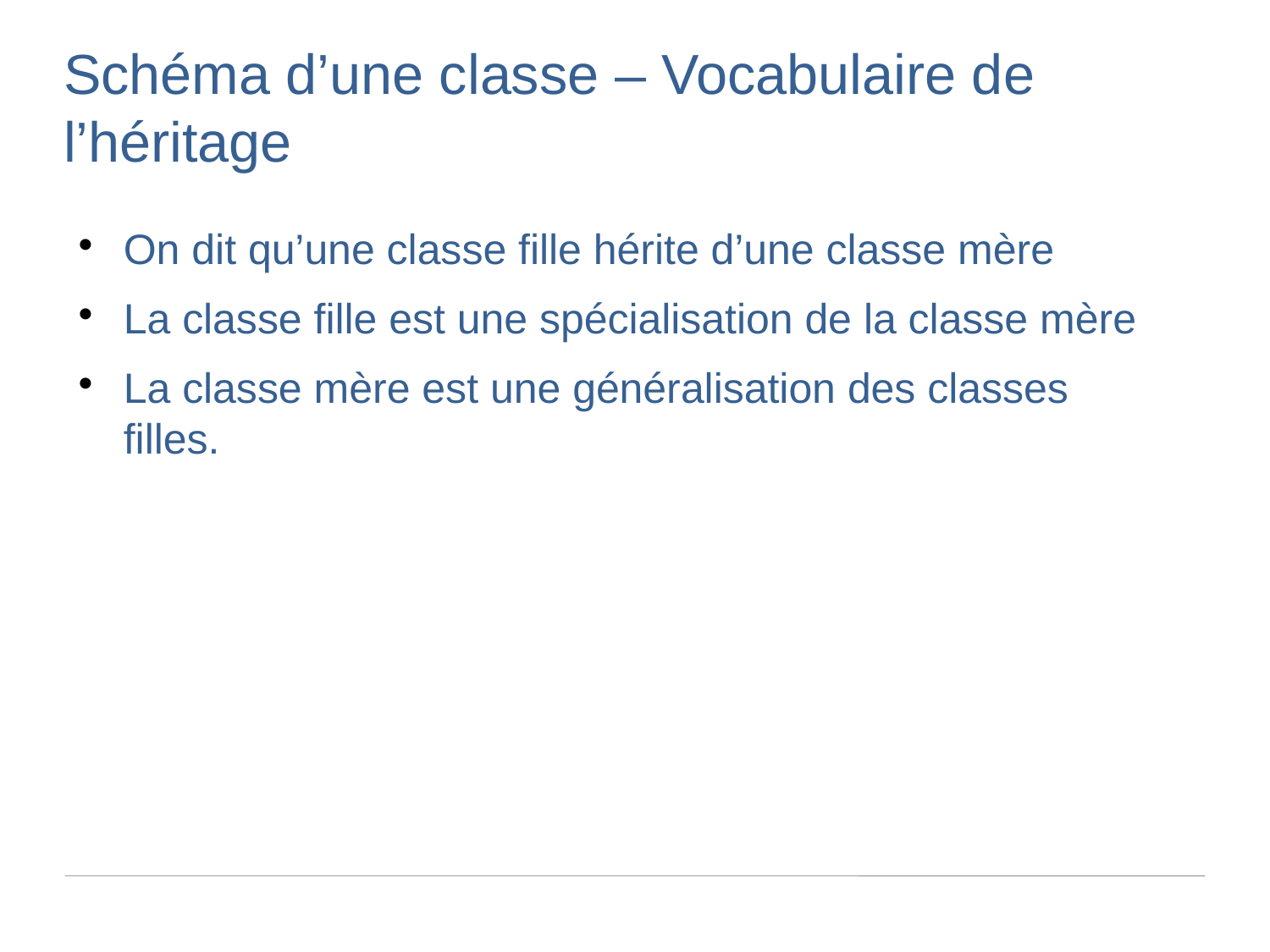

Schéma d’une classe – Vocabulaire de l’héritage
On dit qu’une classe fille hérite d’une classe mère
La classe fille est une spécialisation de la classe mère
La classe mère est une généralisation des classes filles.